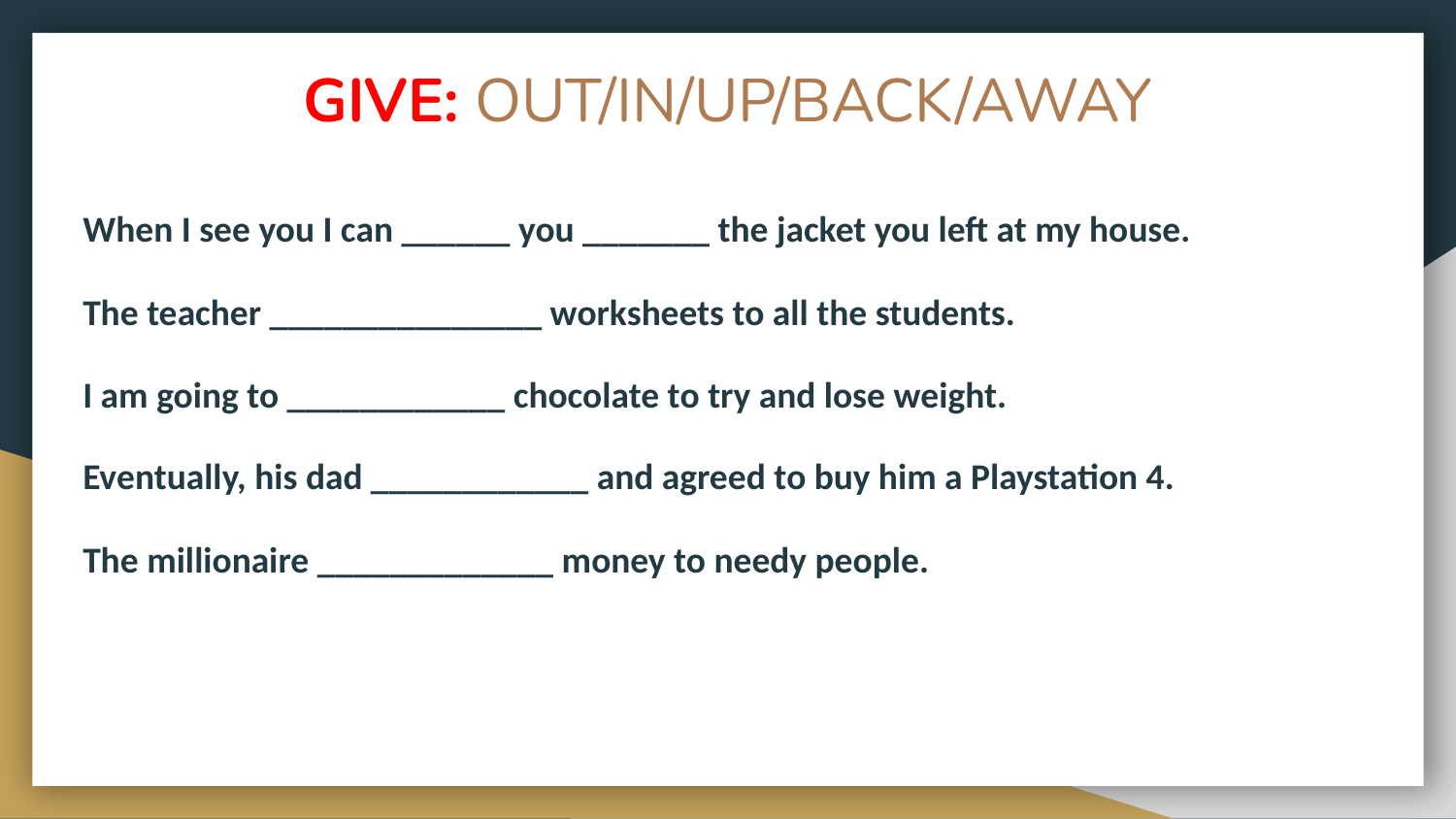

# GIVE: OUT/IN/UP/BACK/AWAY
When I see you I can ______ you _______ the jacket you left at my house.
The teacher _______________ worksheets to all the students.
I am going to ____________ chocolate to try and lose weight.
Eventually, his dad ____________ and agreed to buy him a Playstation 4.
The millionaire _____________ money to needy people.